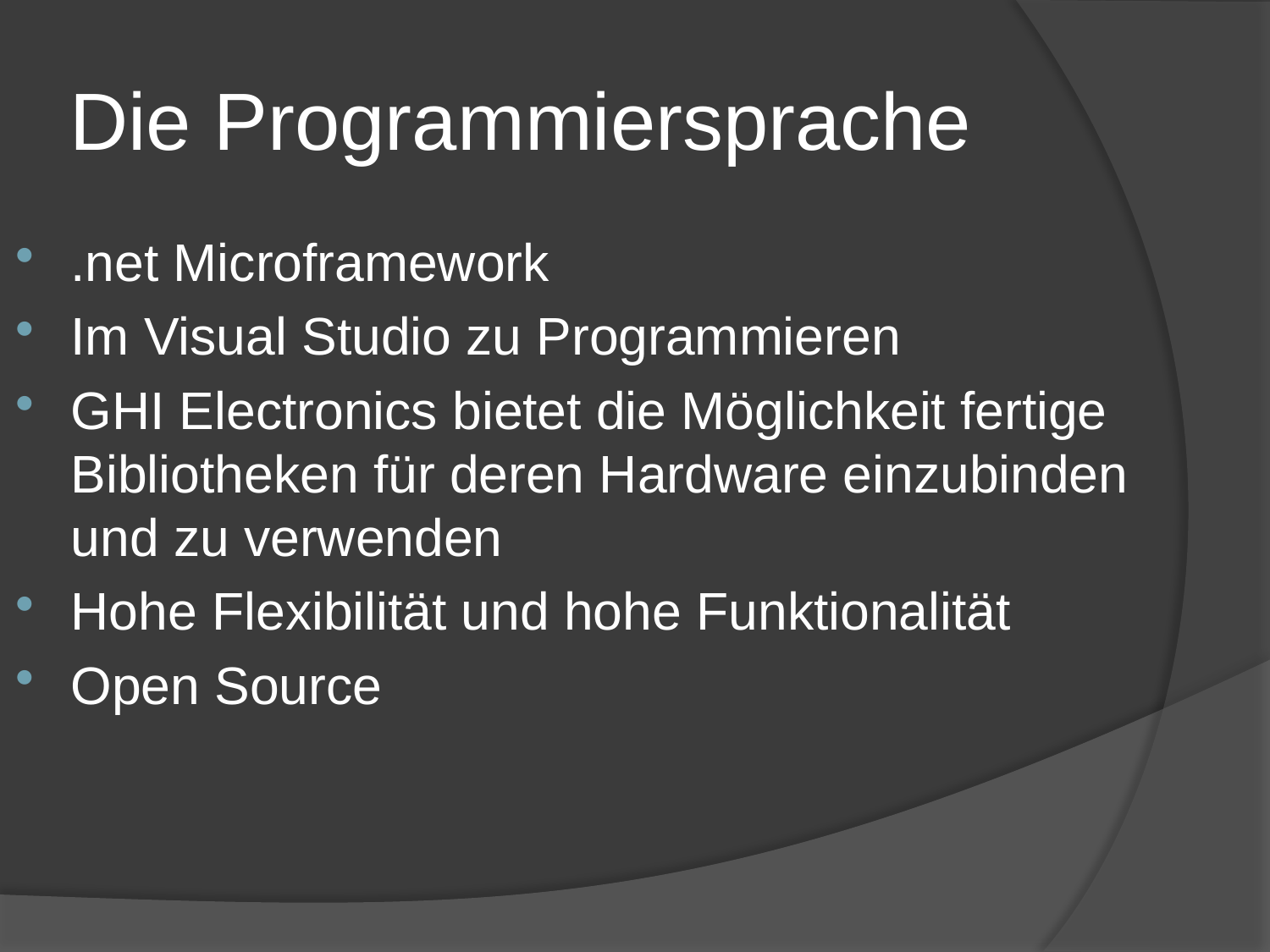

# Die Programmiersprache
.net Microframework
Im Visual Studio zu Programmieren
GHI Electronics bietet die Möglichkeit fertige Bibliotheken für deren Hardware einzubinden und zu verwenden
Hohe Flexibilität und hohe Funktionalität
Open Source